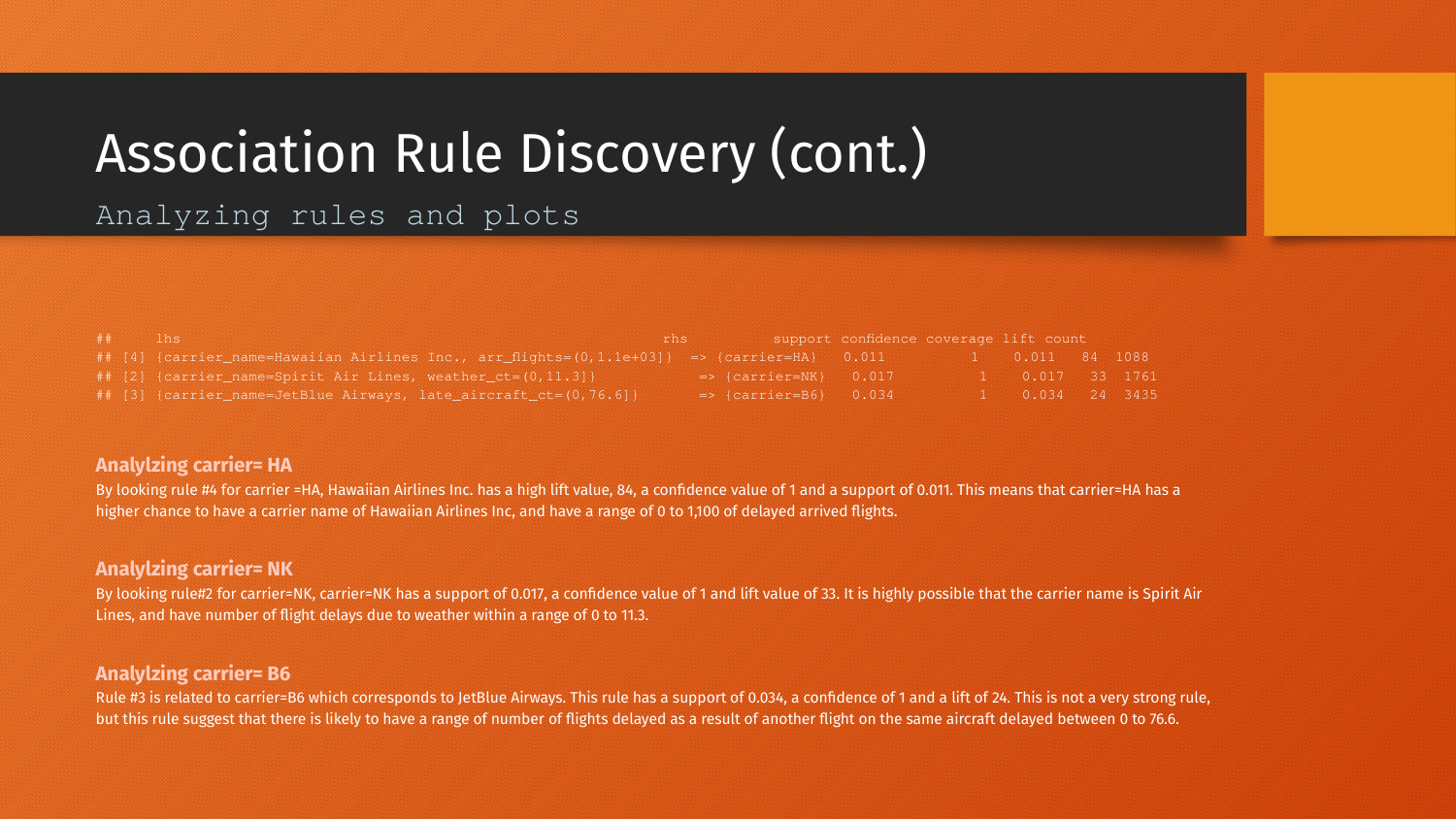

# Association Rule Discovery (cont.)
Analyzing rules and plots
##     lhs                                       		           rhs          support confidence coverage lift count
## [4] {carrier_name=Hawaiian Airlines Inc., arr_flights=(0,1.1e+03]}  => {carrier=HA}   0.011          1    0.011   84  1088
## [2] {carrier_name=Spirit Air Lines, weather_ct=(0,11.3]}            => {carrier=NK}   0.017          1    0.017   33  1761
## [3] {carrier_name=JetBlue Airways, late_aircraft_ct=(0,76.6]}       => {carrier=B6}   0.034          1    0.034   24  3435
Analylzing carrier= HA
By looking rule #4 for carrier =HA, Hawaiian Airlines Inc. has a high lift value, 84, a confidence value of 1 and a support of 0.011. This means that carrier=HA has a higher chance to have a carrier name of Hawaiian Airlines Inc, and have a range of 0 to 1,100 of delayed arrived flights.

Analylzing carrier= NK
By looking rule#2 for carrier=NK, carrier=NK has a support of 0.017, a confidence value of 1 and lift value of 33. It is highly possible that the carrier name is Spirit Air Lines, and have number of flight delays due to weather within a range of 0 to 11.3.

Analylzing carrier= B6
Rule #3 is related to carrier=B6 which corresponds to JetBlue Airways. This rule has a support of 0.034, a confidence of 1 and a lift of 24. This is not a very strong rule, but this rule suggest that there is likely to have a range of number of flights delayed as a result of another flight on the same aircraft delayed between 0 to 76.6.